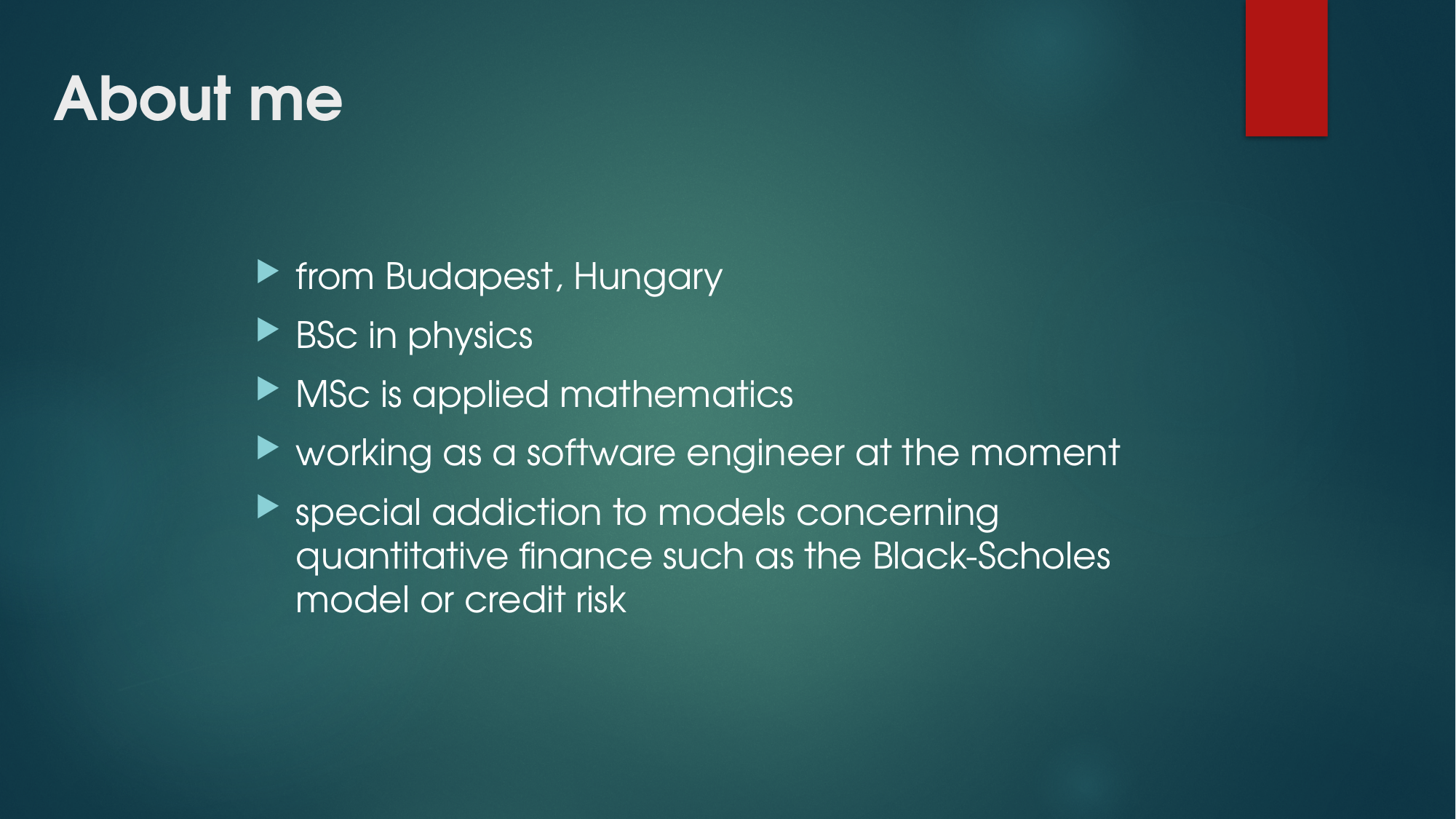

# About me
from Budapest, Hungary
BSc in physics
MSc is applied mathematics
working as a software engineer at the moment
special addiction to models concerning quantitative finance such as the Black-Scholes model or credit risk